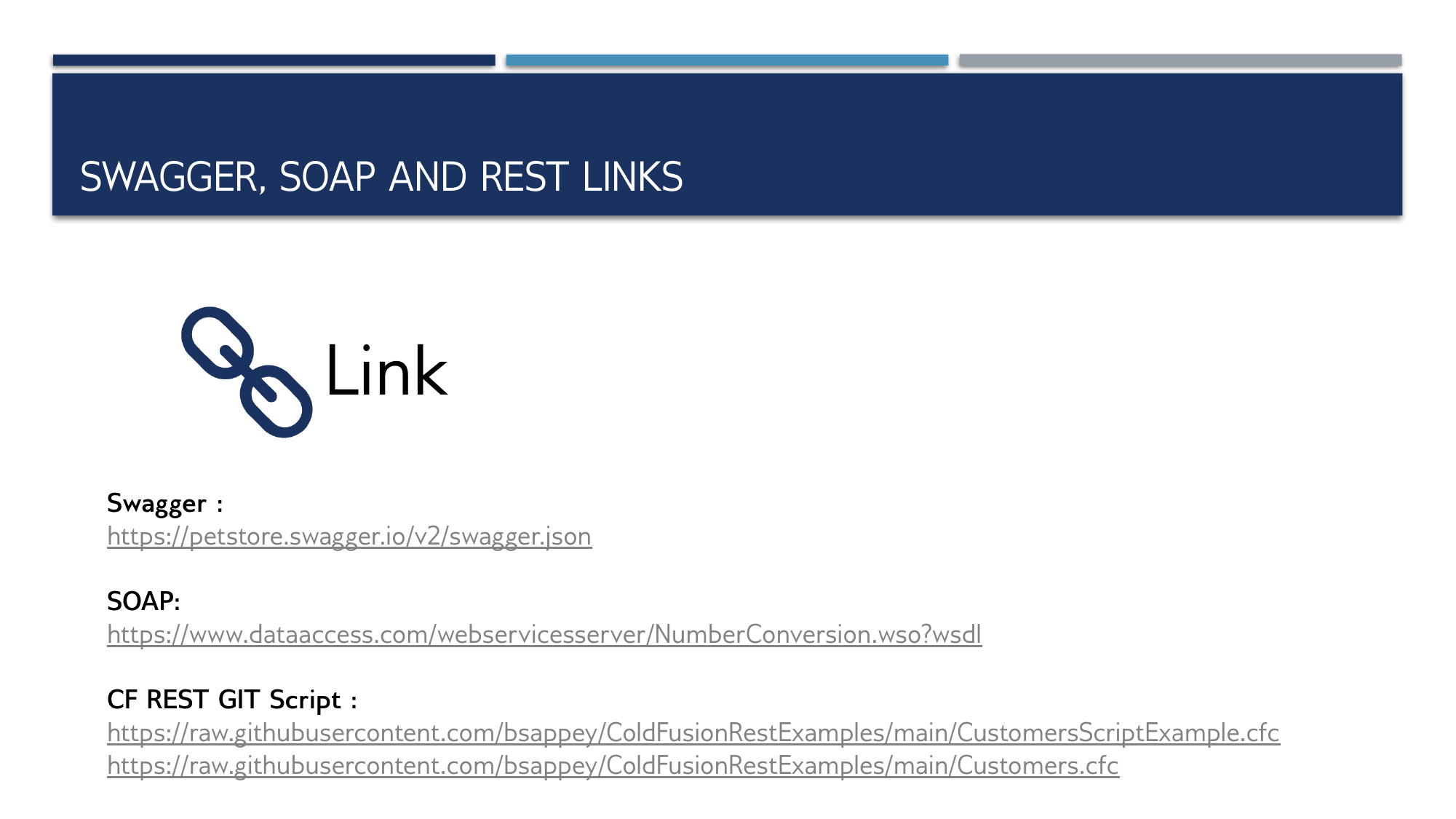

# Swagger, SOAP and REST Links
Link
Swagger :
https://petstore.swagger.io/v2/swagger.json

SOAP:
https://www.dataaccess.com/webservicesserver/NumberConversion.wso?wsdl

CF REST GIT Script : https://raw.githubusercontent.com/bsappey/ColdFusionRestExamples/main/CustomersScriptExample.cfc
https://raw.githubusercontent.com/bsappey/ColdFusionRestExamples/main/Customers.cfc